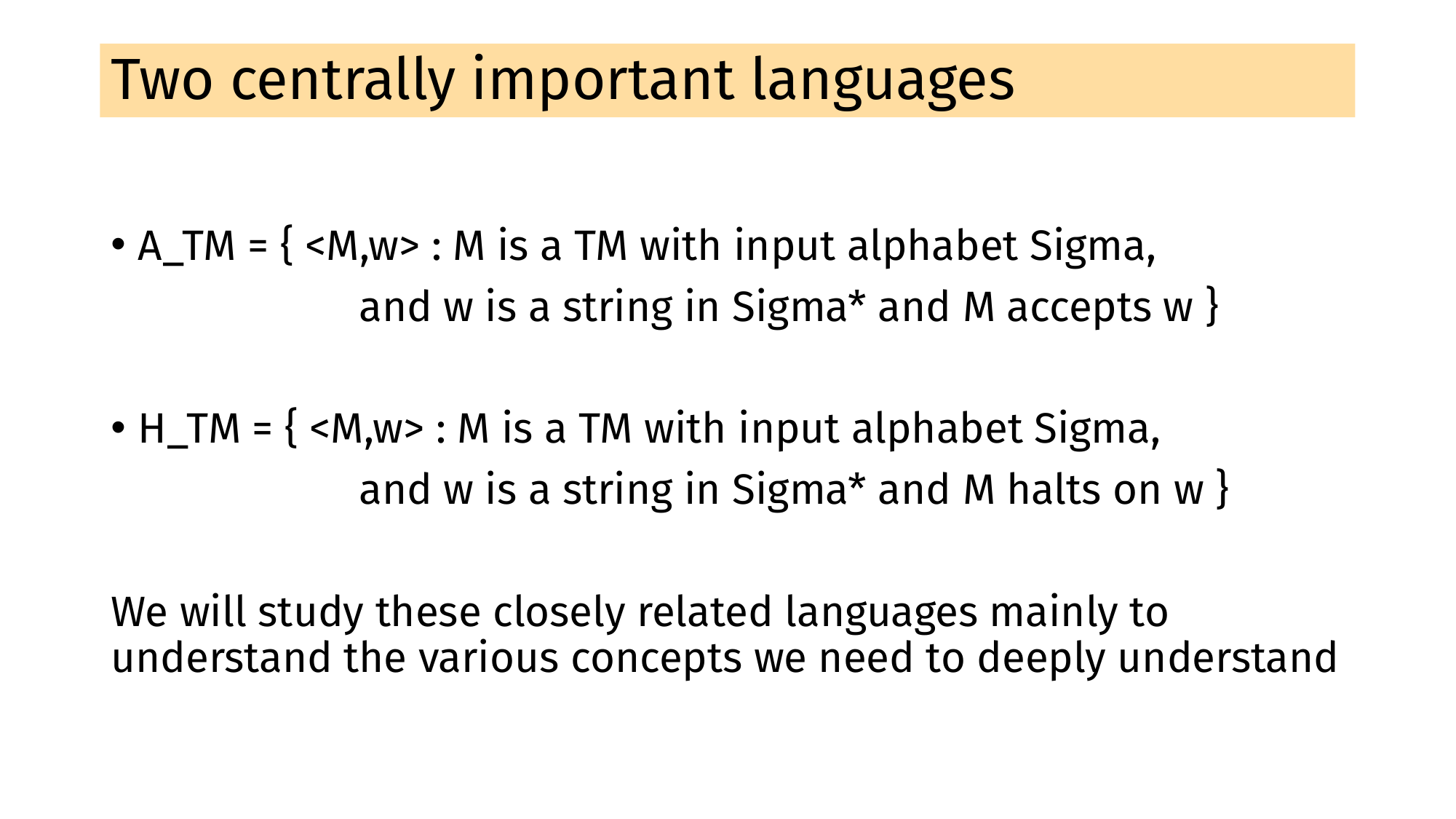

# Two centrally important languages
A_TM = { <M,w> : M is a TM with input alphabet Sigma,
                      and w is a string in Sigma* and M accepts w }

H_TM = { <M,w> : M is a TM with input alphabet Sigma,
                      and w is a string in Sigma* and M halts on w }

We will study these closely related languages mainly to understand the various concepts we need to deeply understand